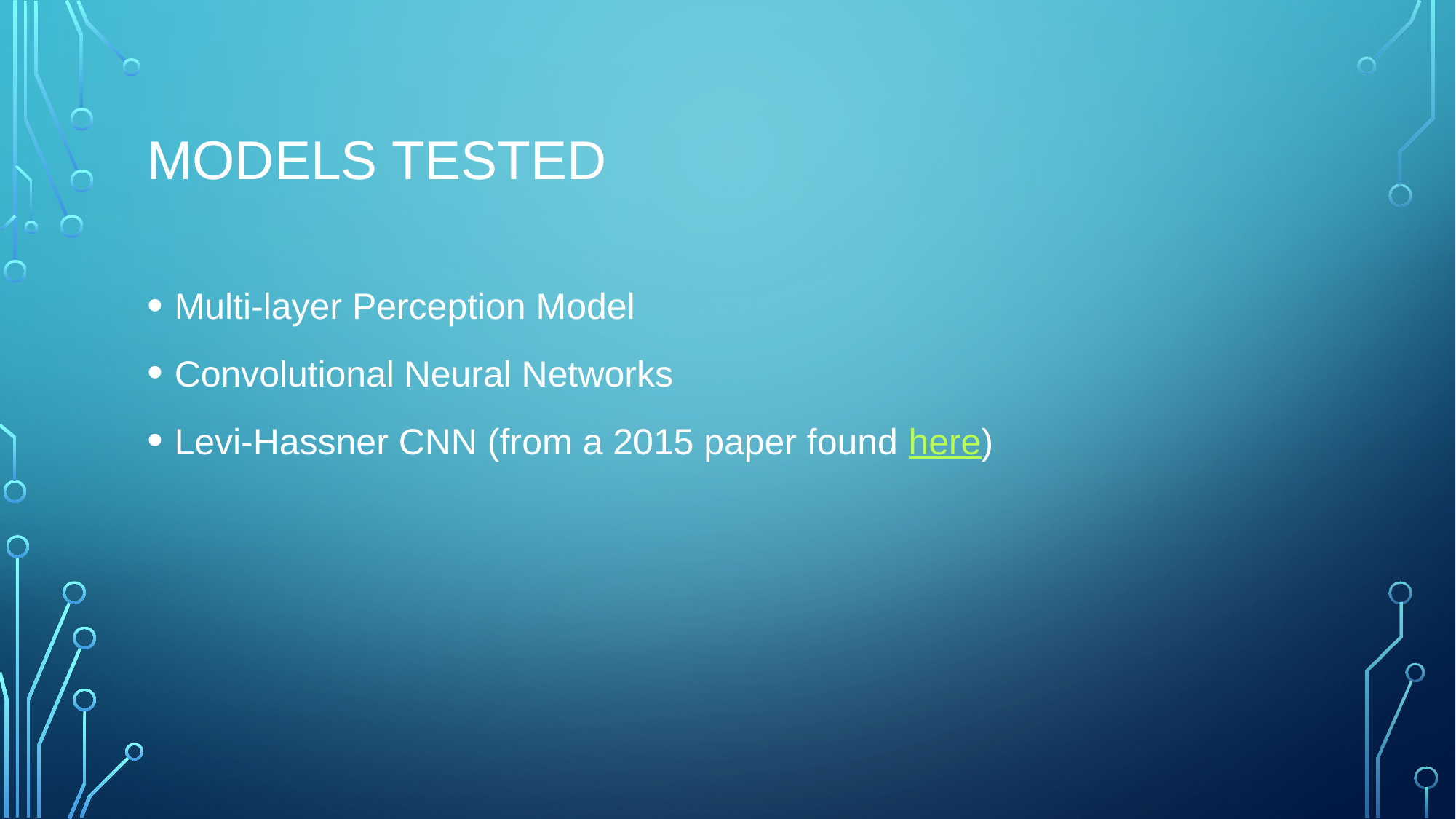

# Models tested
Multi-layer Perception Model
Convolutional Neural Networks
Levi-Hassner CNN (from a 2015 paper found here)